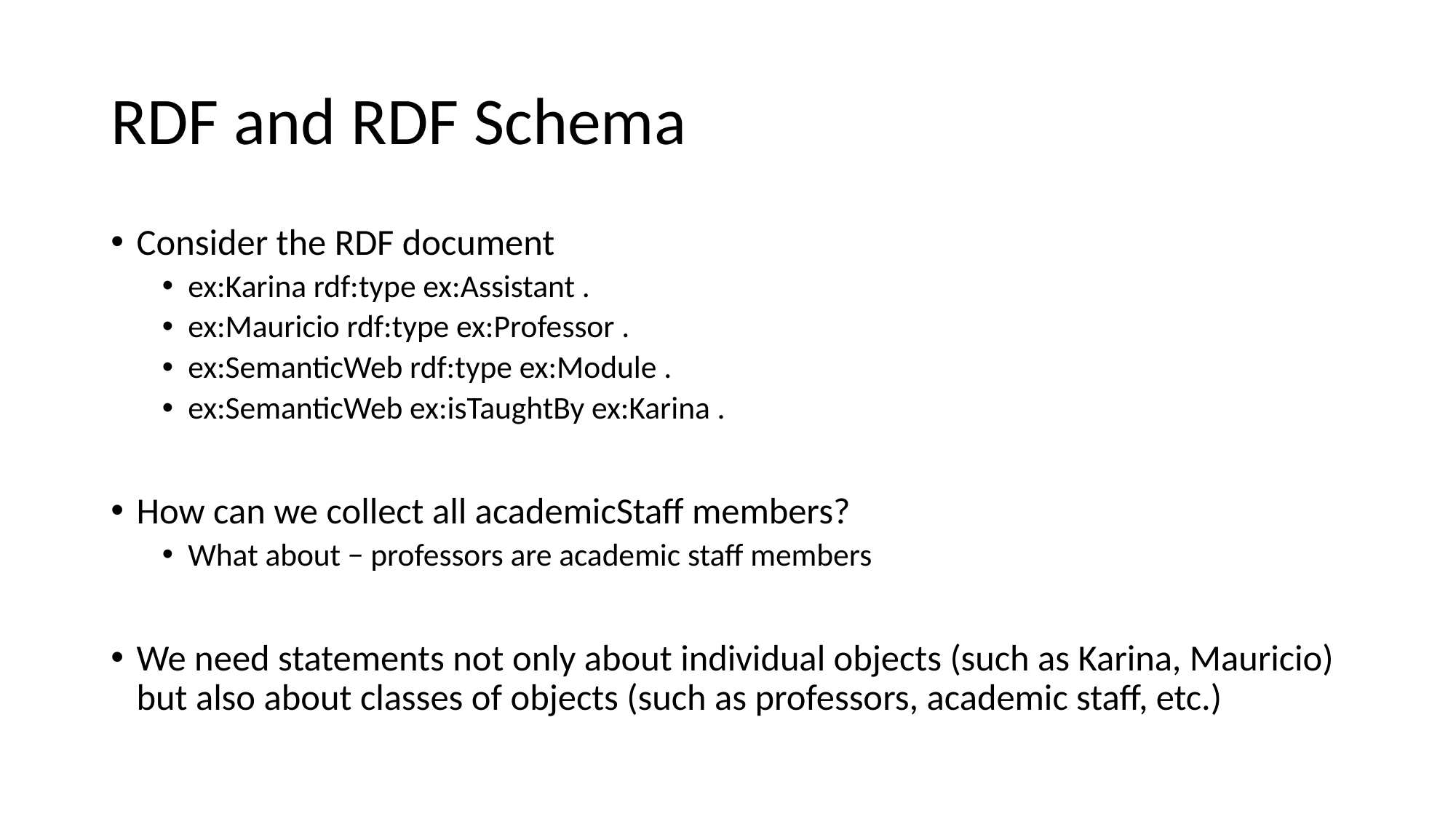

# RDF and RDF Schema
Consider the RDF document
ex:Karina rdf:type ex:Assistant .
ex:Mauricio rdf:type ex:Professor .
ex:SemanticWeb rdf:type ex:Module .
ex:SemanticWeb ex:isTaughtBy ex:Karina .

How can we collect all academicStaff members?
What about − professors are academic staff members

We need statements not only about individual objects (such as Karina, Mauricio) but also about classes of objects (such as professors, academic staff, etc.)